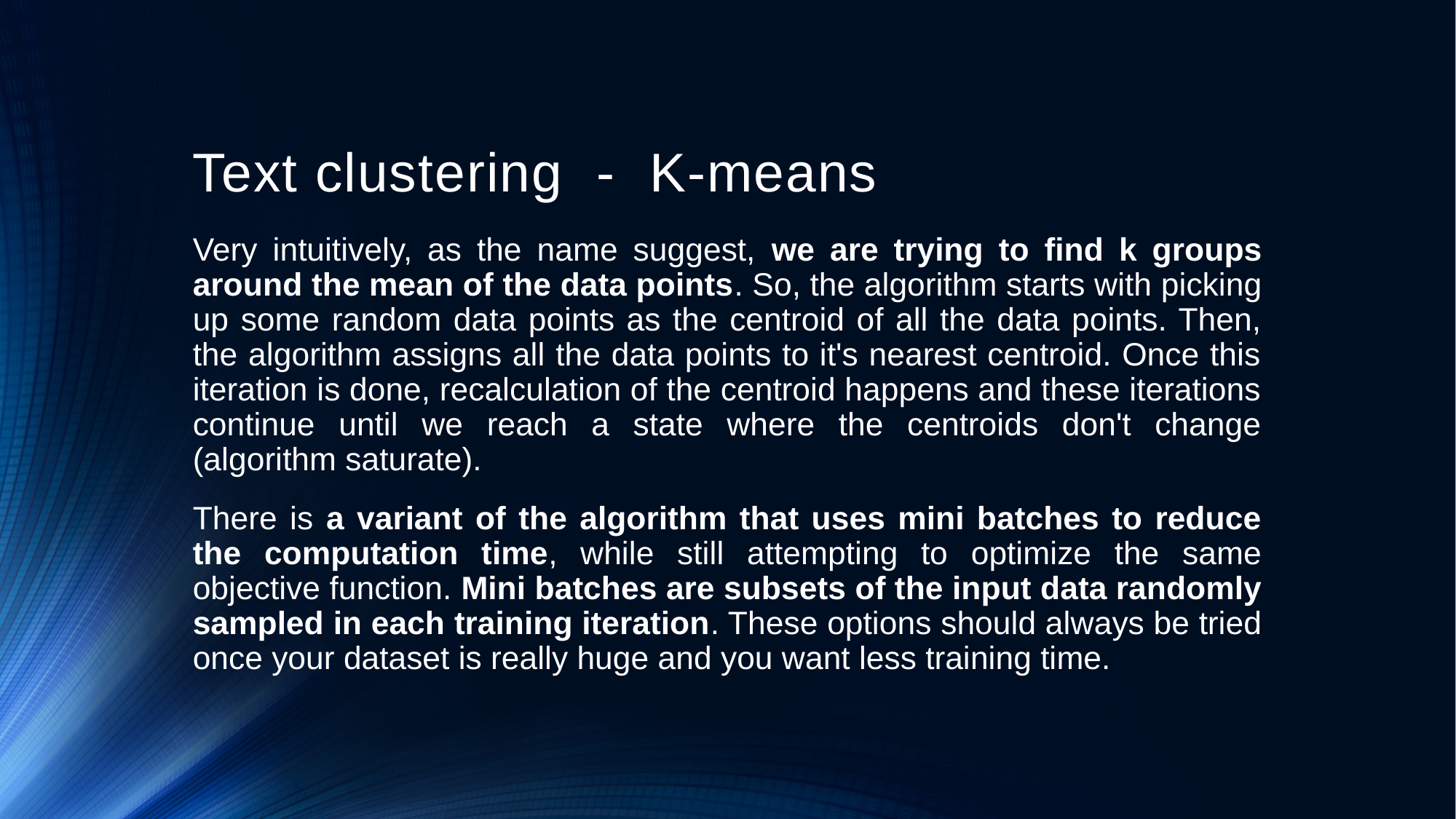

# Text clustering  -  K-means
Very intuitively, as the name suggest, we are trying to find k groups around the mean of the data points. So, the algorithm starts with picking up some random data points as the centroid of all the data points. Then, the algorithm assigns all the data points to it's nearest centroid. Once this iteration is done, recalculation of the centroid happens and these iterations continue until we reach a state where the centroids don't change (algorithm saturate).
There is a variant of the algorithm that uses mini batches to reduce the computation time, while still attempting to optimize the same objective function. Mini batches are subsets of the input data randomly sampled in each training iteration. These options should always be tried once your dataset is really huge and you want less training time.